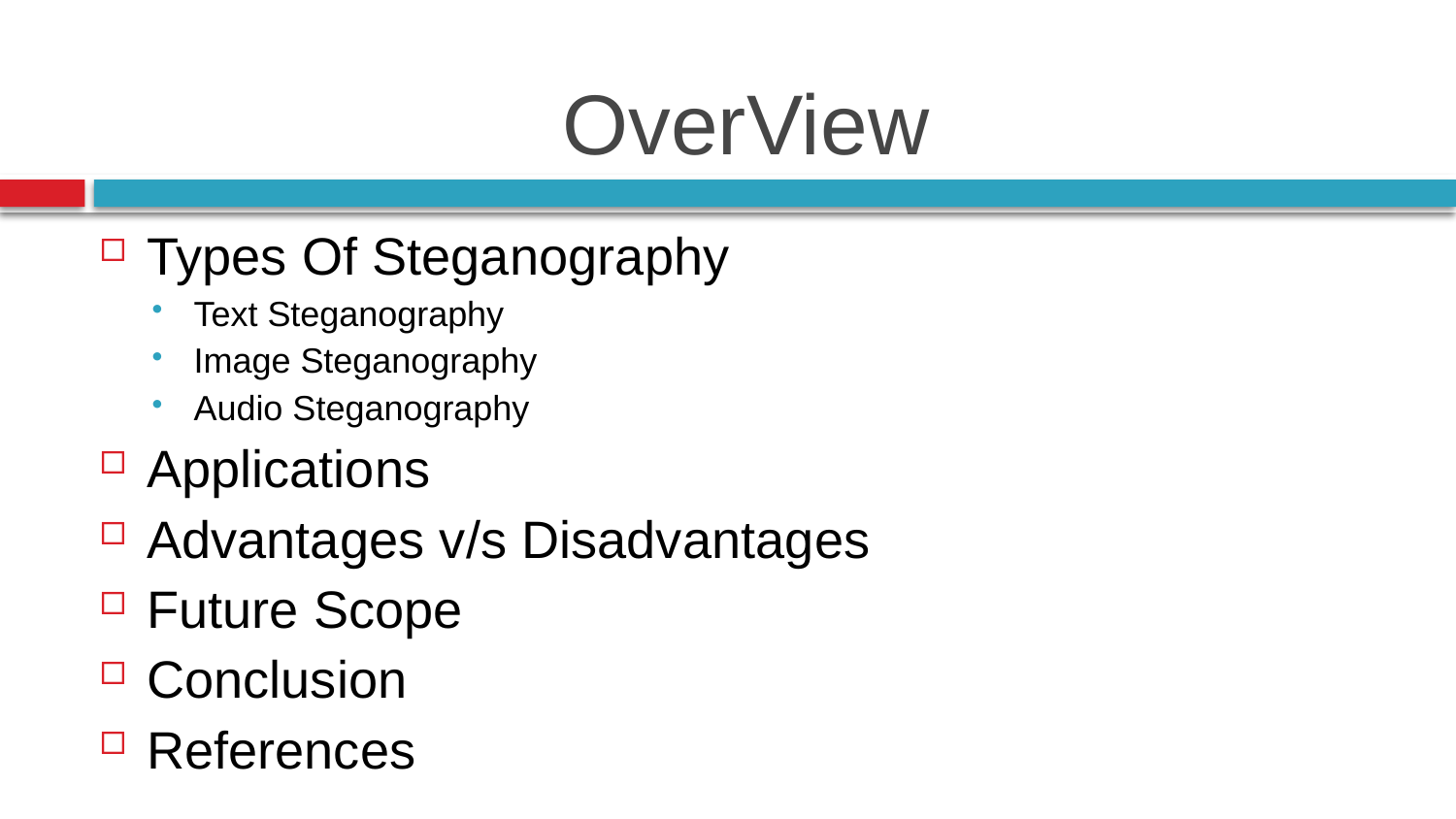

# OverView
Types Of Steganography
Text Steganography
Image Steganography
Audio Steganography
Applications
Advantages v/s Disadvantages
Future Scope
Conclusion
References